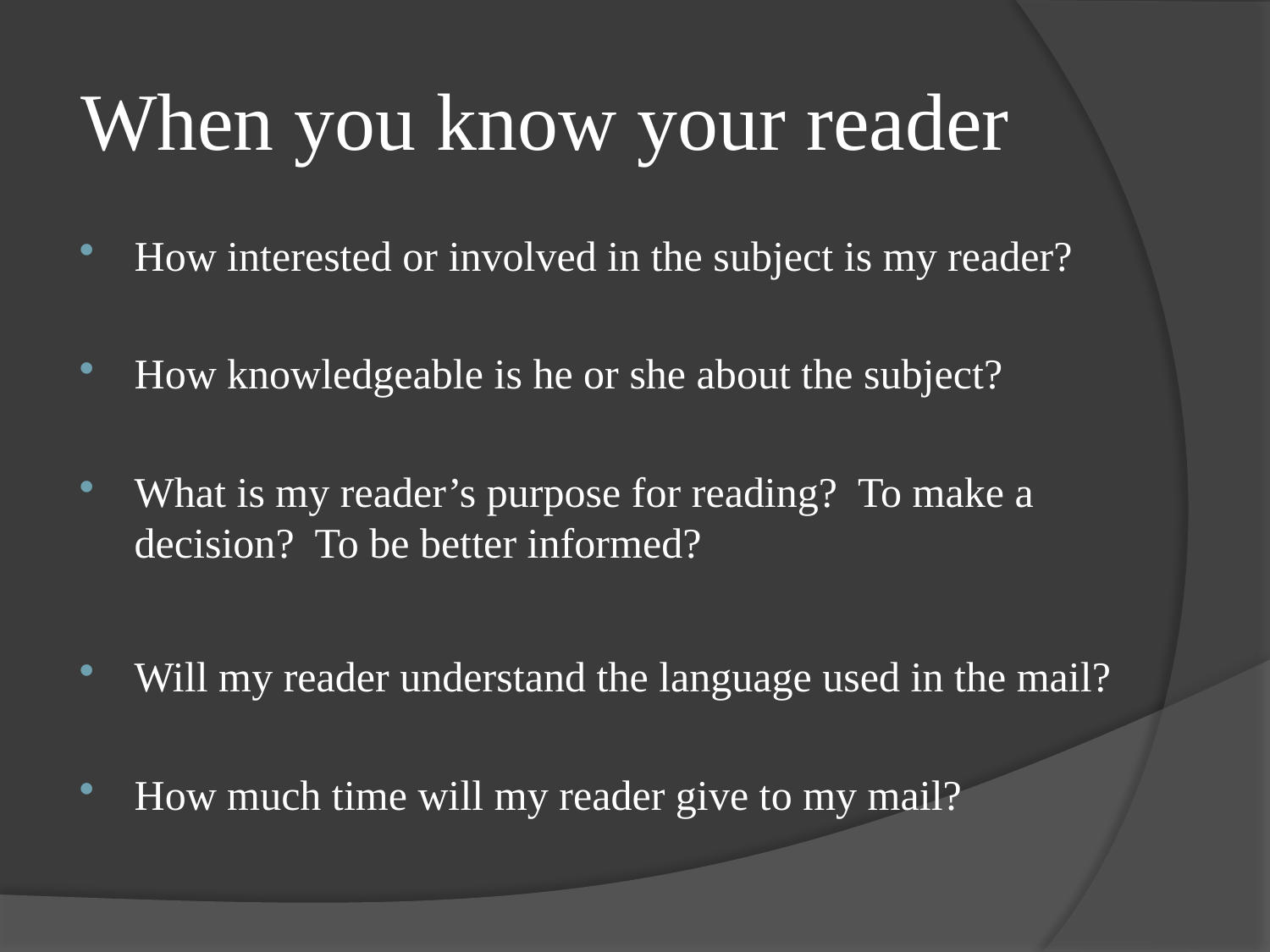

# When you know your reader
How interested or involved in the subject is my reader?

How knowledgeable is he or she about the subject?

What is my reader’s purpose for reading?  To make a decision?  To be better informed?

Will my reader understand the language used in the mail?

How much time will my reader give to my mail?